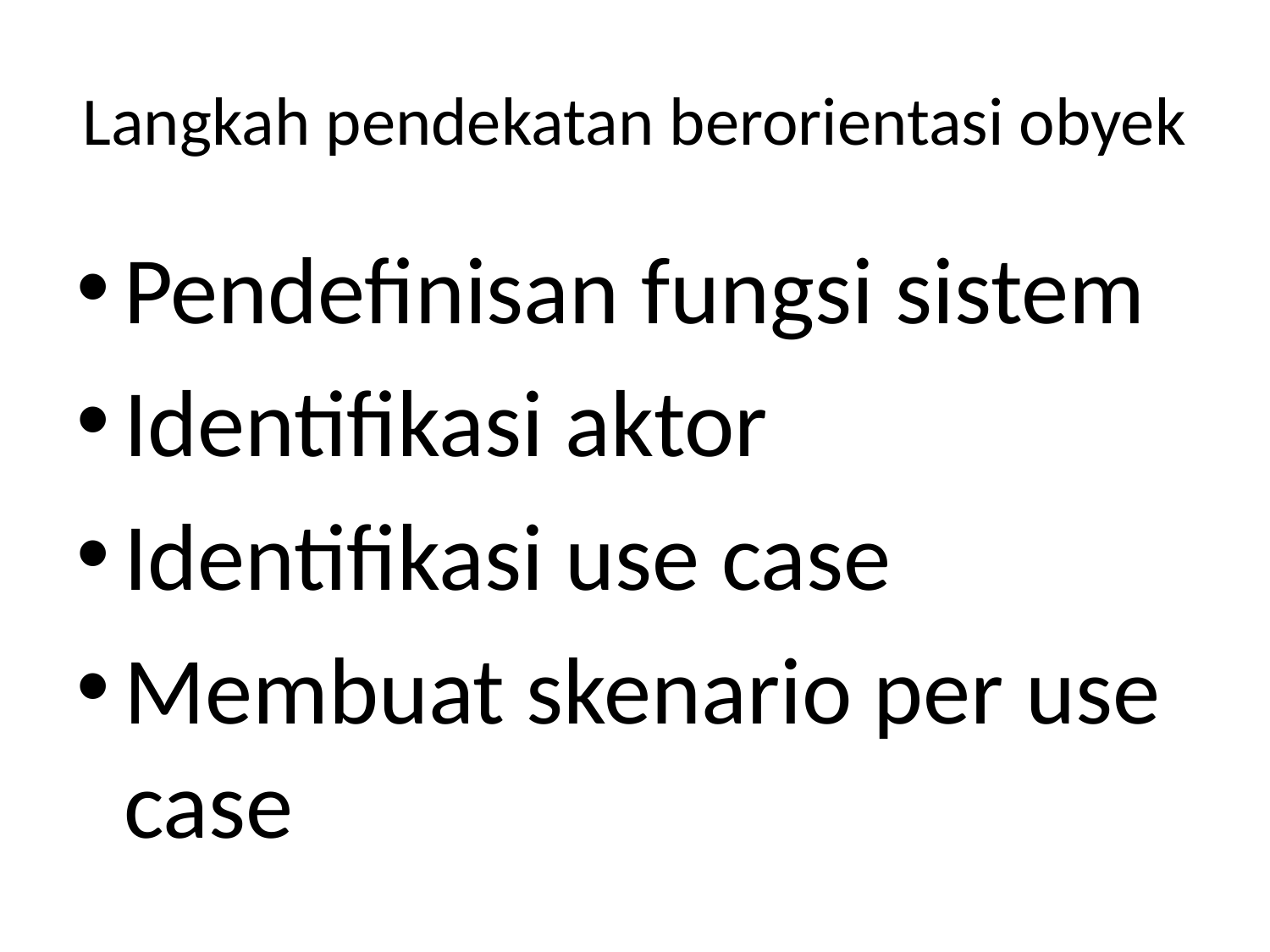

# Langkah pendekatan berorientasi obyek
Pendefinisan fungsi sistem
Identifikasi aktor
Identifikasi use case
Membuat skenario per use case